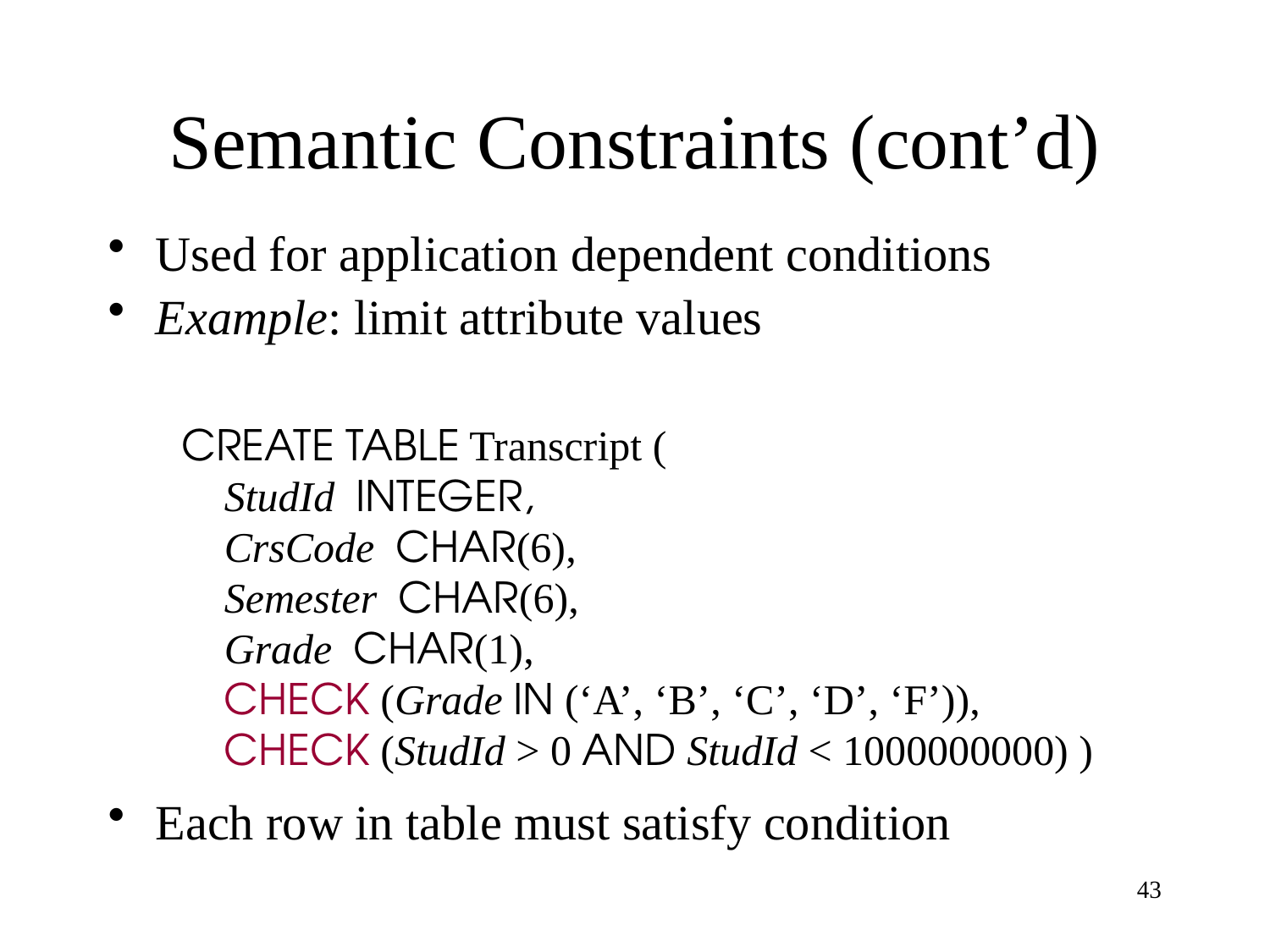

# Semantic Constraints (cont’d)
Used for application dependent conditions
Example: limit attribute values

Each row in table must satisfy condition
CREATE TABLE Transcript (
    StudId  INTEGER,
    CrsCode  CHAR(6),
    Semester  CHAR(6),
    Grade  CHAR(1),
    CHECK (Grade IN (‘A’, ‘B’, ‘C’, ‘D’, ‘F’)),
    CHECK (StudId > 0 AND StudId < 1000000000) )
43